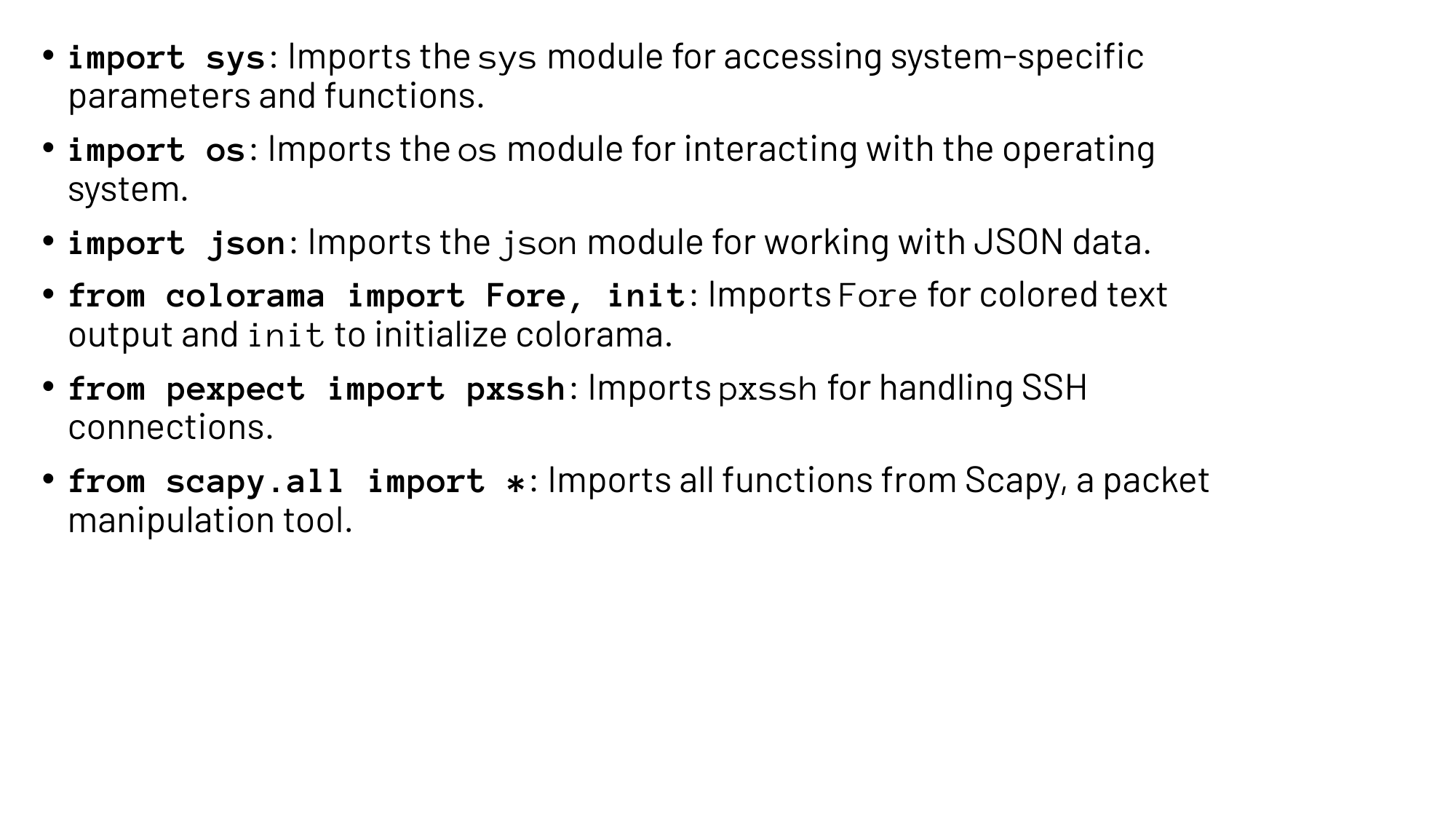

import sys: Imports the sys module for accessing system-specific parameters and functions.
import os: Imports the os module for interacting with the operating system.
import json: Imports the json module for working with JSON data.
from colorama import Fore, init: Imports Fore for colored text output and init to initialize colorama.
from pexpect import pxssh: Imports pxssh for handling SSH connections.
from scapy.all import *: Imports all functions from Scapy, a packet manipulation tool.